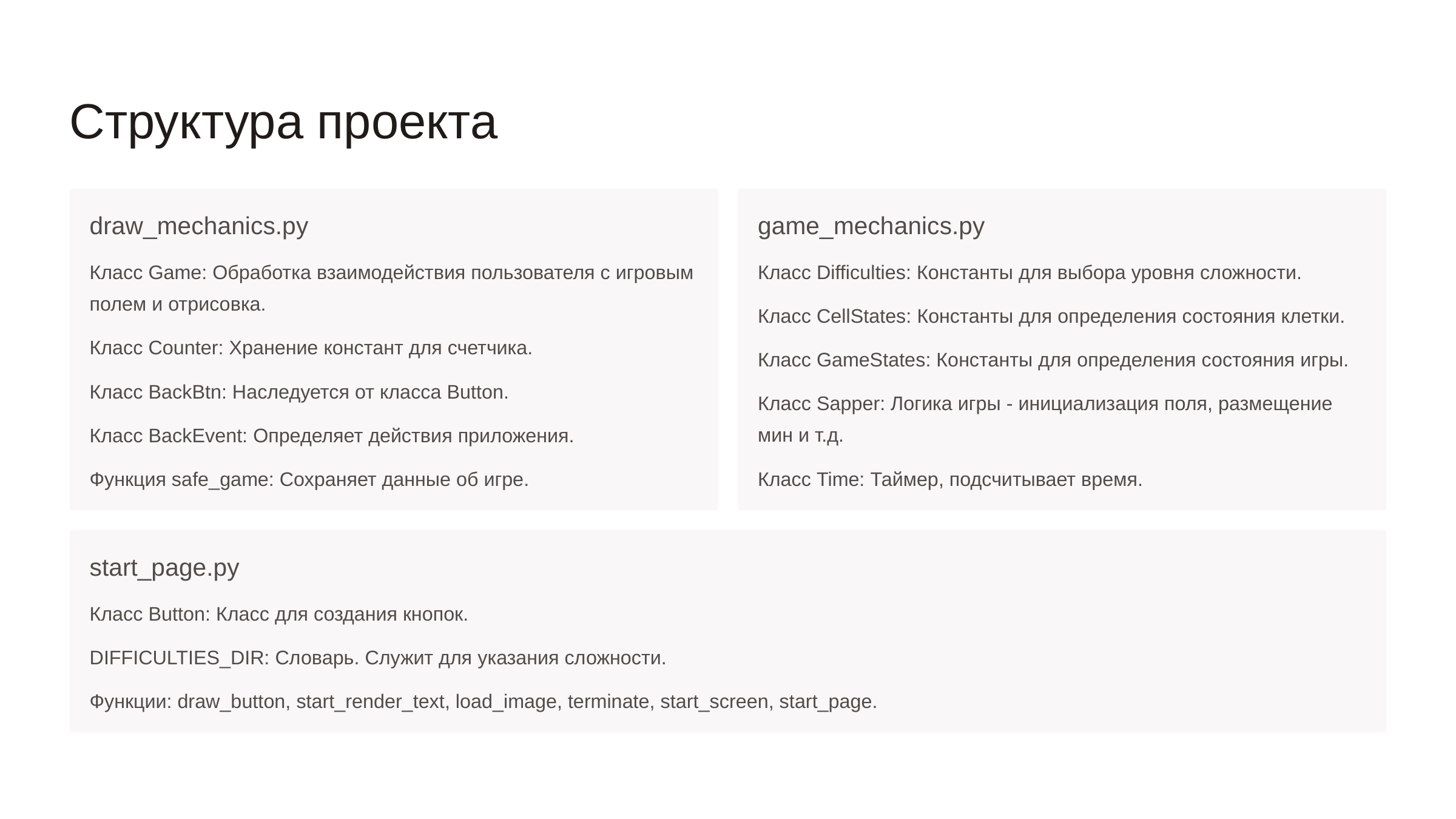

Структура проекта

draw_mechanics.py
game_mechanics.py
Класс Game: Обработка взаимодействия пользователя с игровым полем и отрисовка.
Класс Difficulties: Константы для выбора уровня сложности.
Класс CellStates: Константы для определения состояния клетки.
Класс Counter: Хранение констант для счетчика.
Класс GameStates: Константы для определения состояния игры.
Класс BackBtn: Наследуется от класса Button.
Класс Sapper: Логика игры - инициализация поля, размещение мин и т.д.
Класс BackEvent: Определяет действия приложения.
Функция safe_game: Сохраняет данные об игре.
Класс Time: Таймер, подсчитывает время.

start_page.py
Класс Button: Класс для создания кнопок.
DIFFICULTIES_DIR: Словарь. Служит для указания сложности.
Функции: draw_button, start_render_text, load_image, terminate, start_screen, start_page.